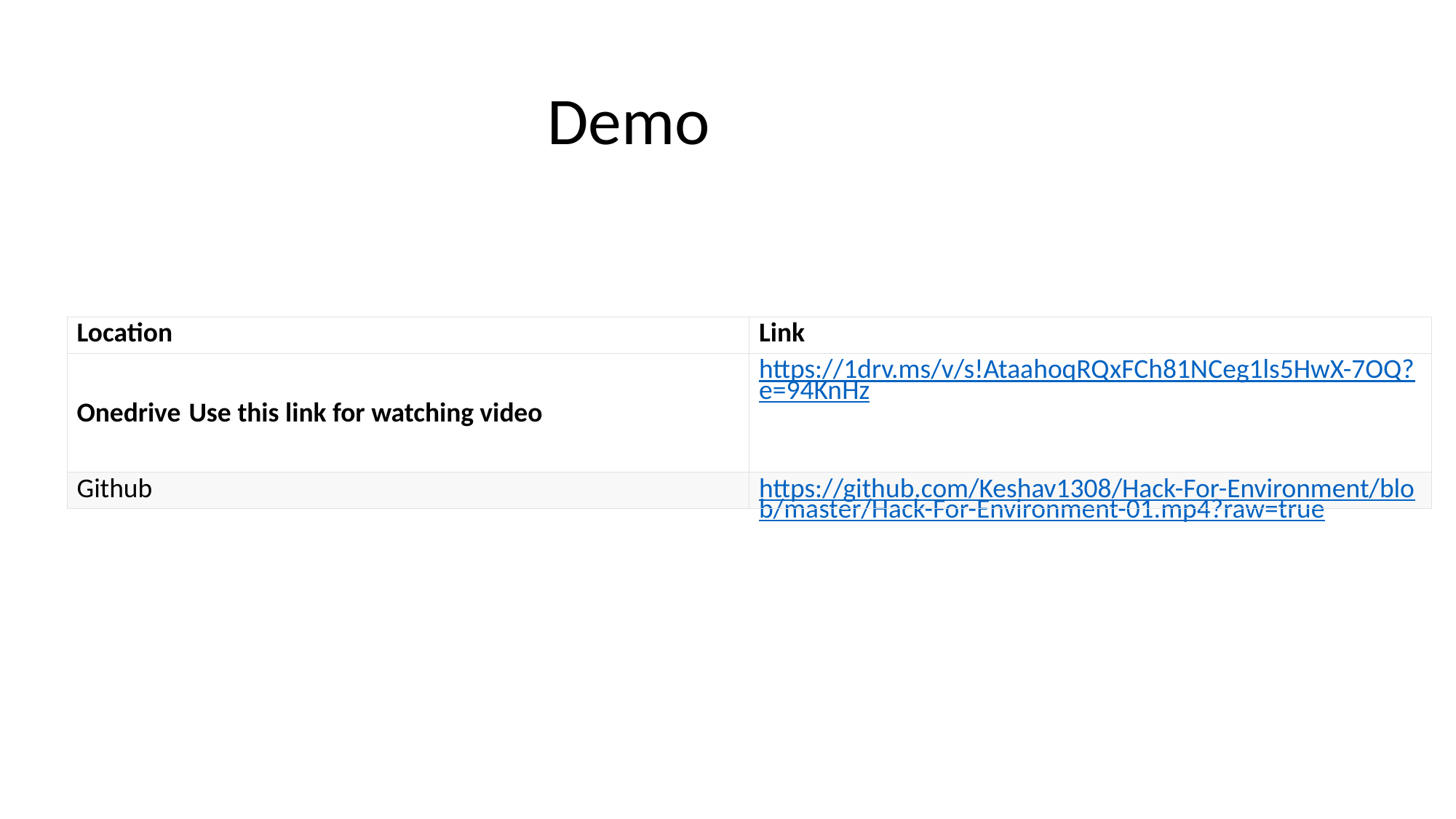

# Demo
| Location | Link |
| --- | --- |
| Onedrive Use this link for watching video | https://1drv.ms/v/s!AtaahoqRQxFCh81NCeg1ls5HwX-7OQ?e=94KnHz |
| Github | https://github.com/Keshav1308/Hack-For-Environment/blob/master/Hack-For-Environment-01.mp4?raw=true |